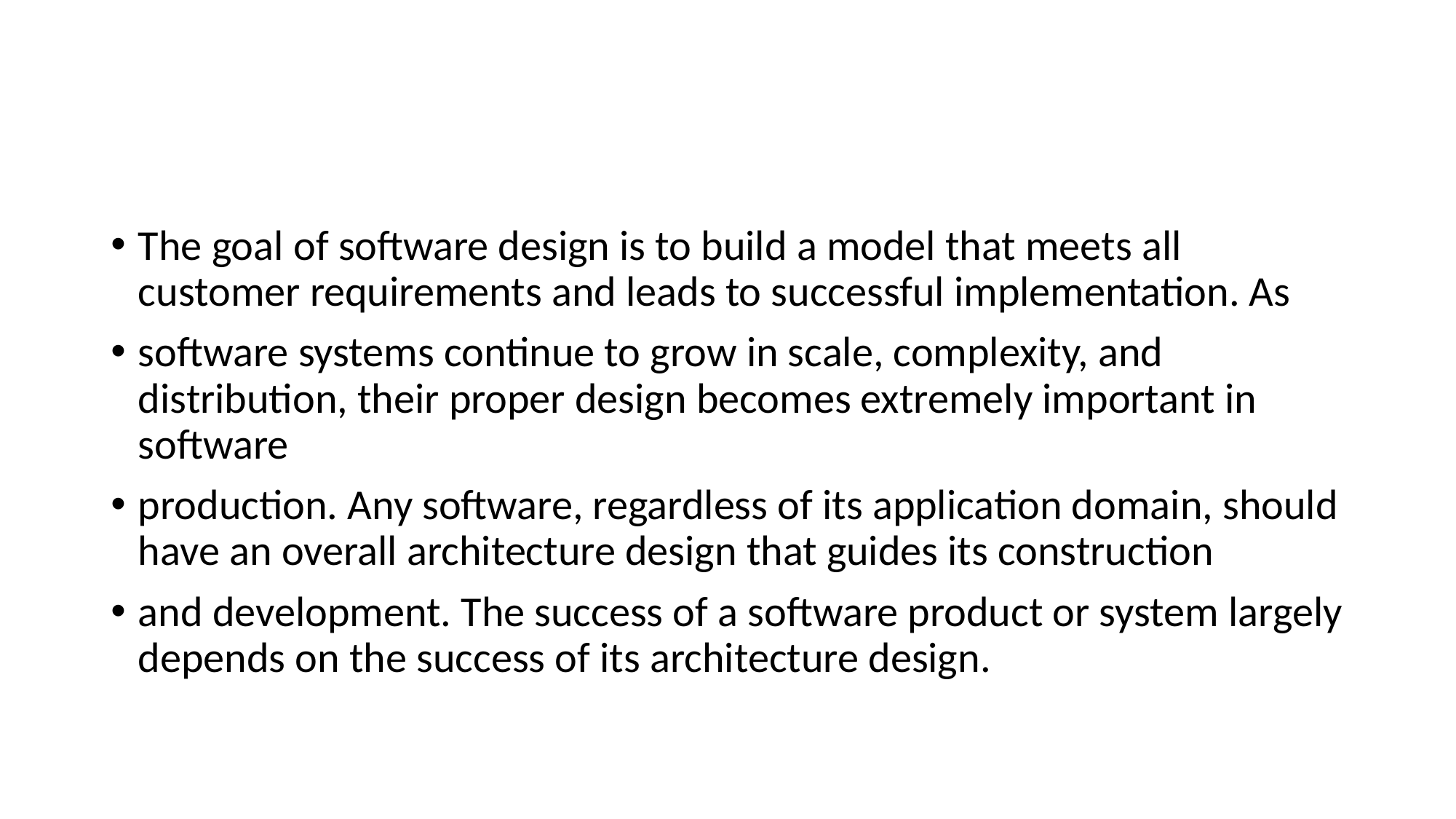

#
The goal of software design is to build a model that meets all customer requirements and leads to successful implementation. As
software systems continue to grow in scale, complexity, and distribution, their proper design becomes extremely important in software
production. Any software, regardless of its application domain, should have an overall architecture design that guides its construction
and development. The success of a software product or system largely depends on the success of its architecture design.